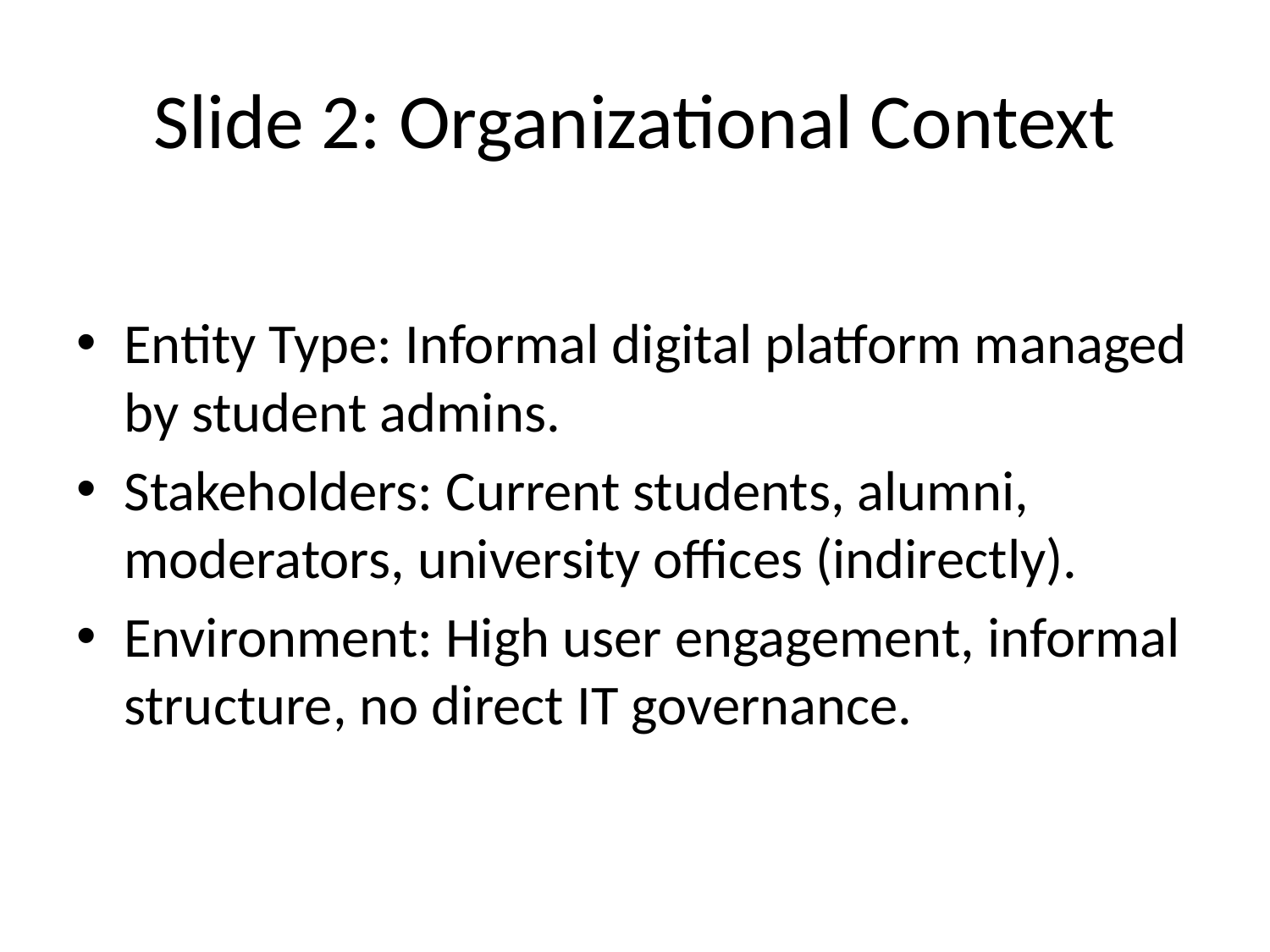

# Slide 2: Organizational Context

Entity Type: Informal digital platform managed by student admins.
Stakeholders: Current students, alumni, moderators, university offices (indirectly).
Environment: High user engagement, informal structure, no direct IT governance.